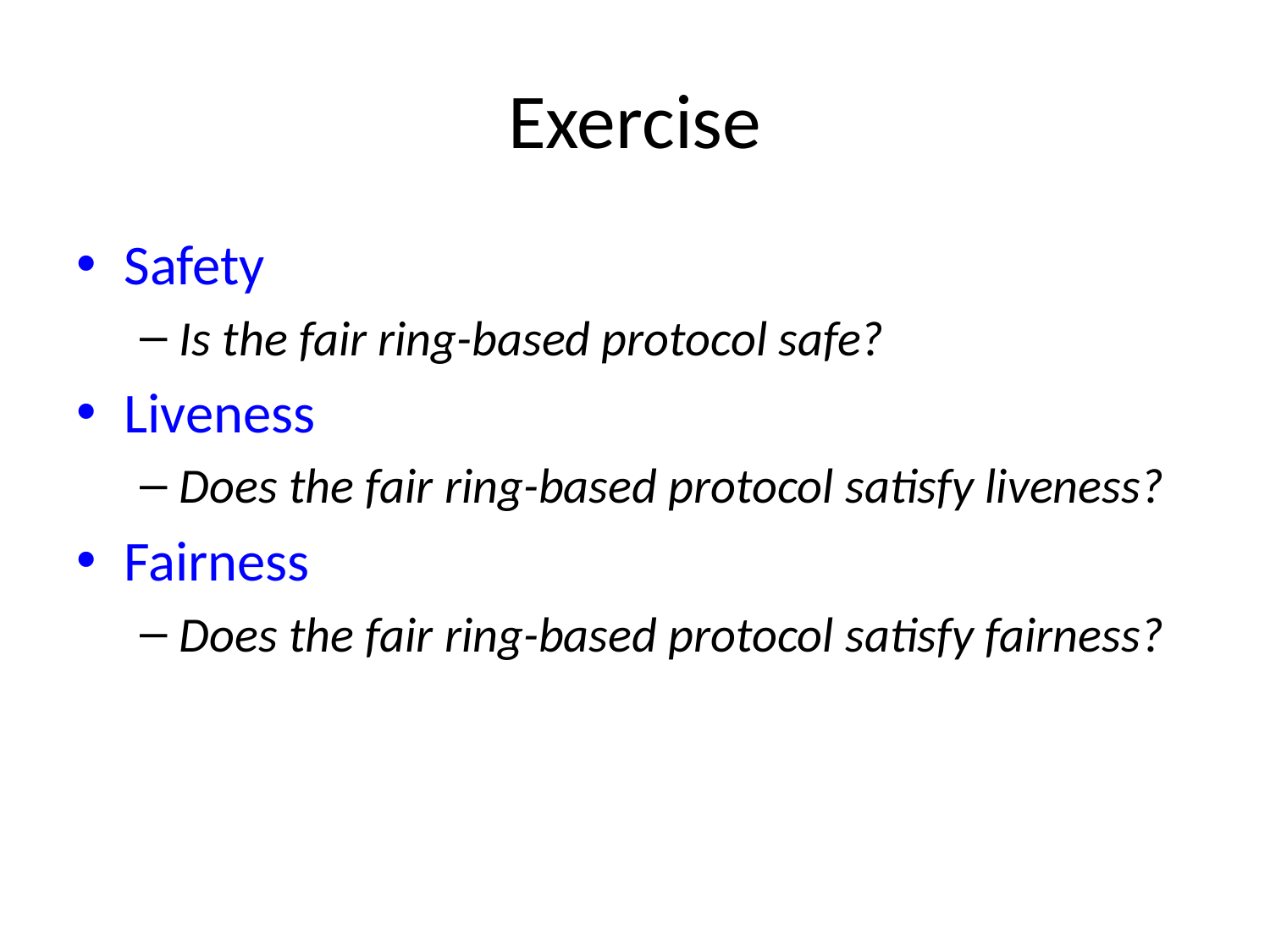

# Exercise
Safety
Is the fair ring-based protocol safe?
Liveness
Does the fair ring-based protocol satisfy liveness?
Fairness
Does the fair ring-based protocol satisfy fairness?